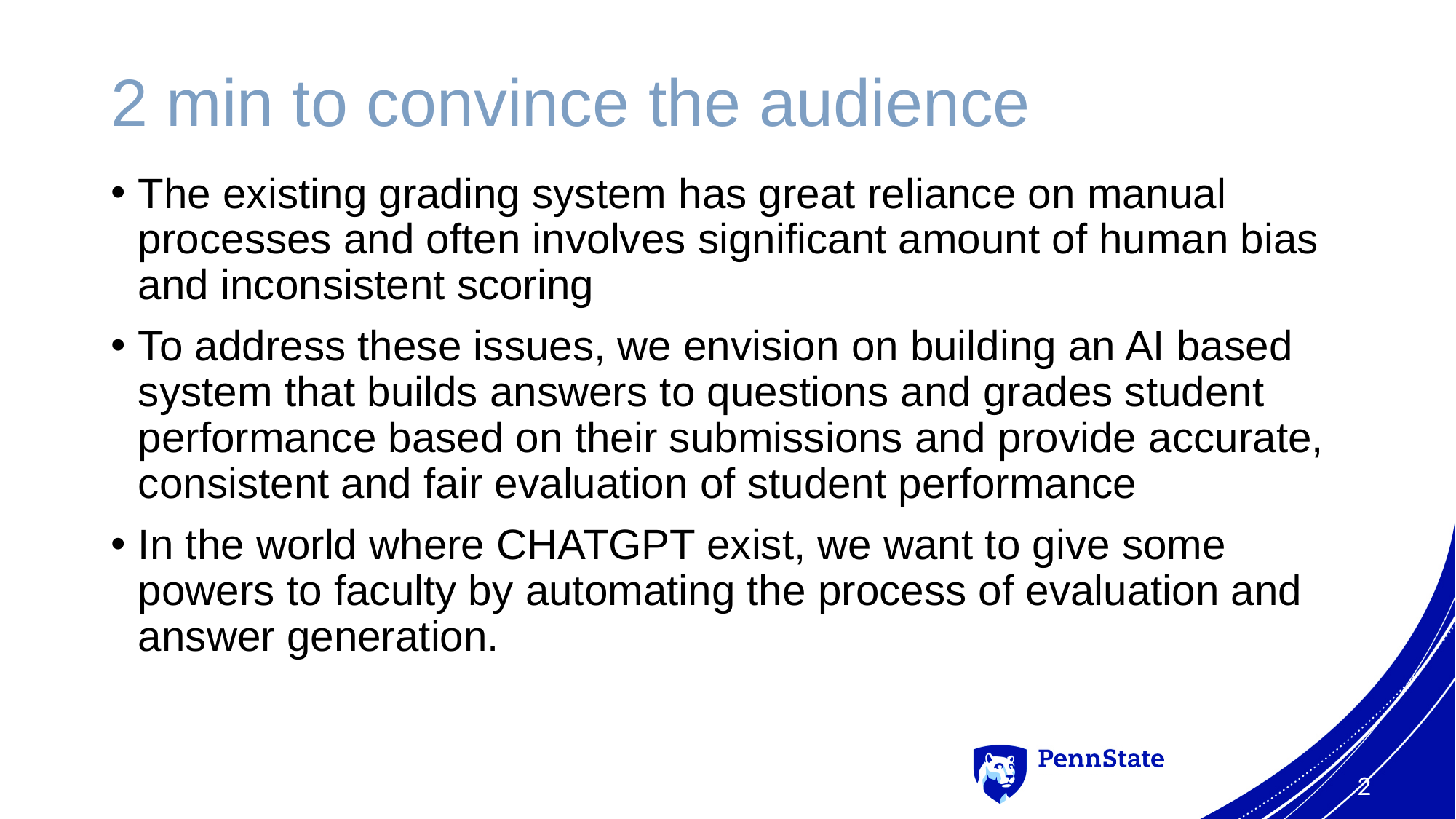

# 2 min to convince the audience
The existing grading system has great reliance on manual processes and often involves significant amount of human bias and inconsistent scoring
To address these issues, we envision on building an AI based system that builds answers to questions and grades student performance based on their submissions and provide accurate, consistent and fair evaluation of student performance
In the world where CHATGPT exist, we want to give some powers to faculty by automating the process of evaluation and answer generation.